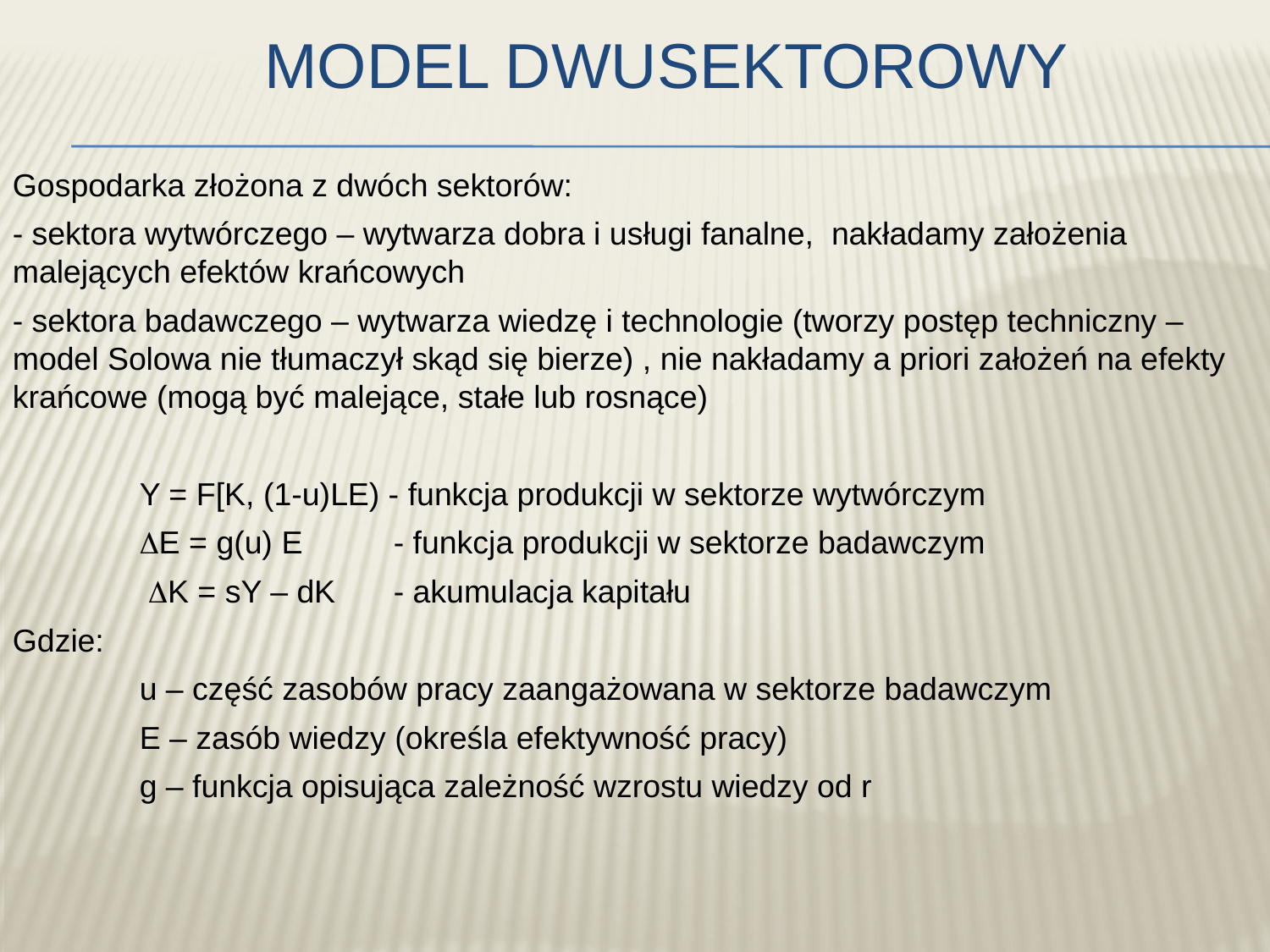

# Model dwusektorowy
Gospodarka złożona z dwóch sektorów:
- sektora wytwórczego – wytwarza dobra i usługi fanalne,  nakładamy założenia malejących efektów krańcowych
- sektora badawczego – wytwarza wiedzę i technologie (tworzy postęp techniczny – model Solowa nie tłumaczył skąd się bierze) , nie nakładamy a priori założeń na efekty krańcowe (mogą być malejące, stałe lub rosnące)

	Y = F[K, (1-u)LE) - funkcja produkcji w sektorze wytwórczym
	ΔE = g(u) E	- funkcja produkcji w sektorze badawczym
	 ΔK = sY – dK	- akumulacja kapitału
Gdzie:
	u – część zasobów pracy zaangażowana w sektorze badawczym
	E – zasób wiedzy (określa efektywność pracy)
	g – funkcja opisująca zależność wzrostu wiedzy od r